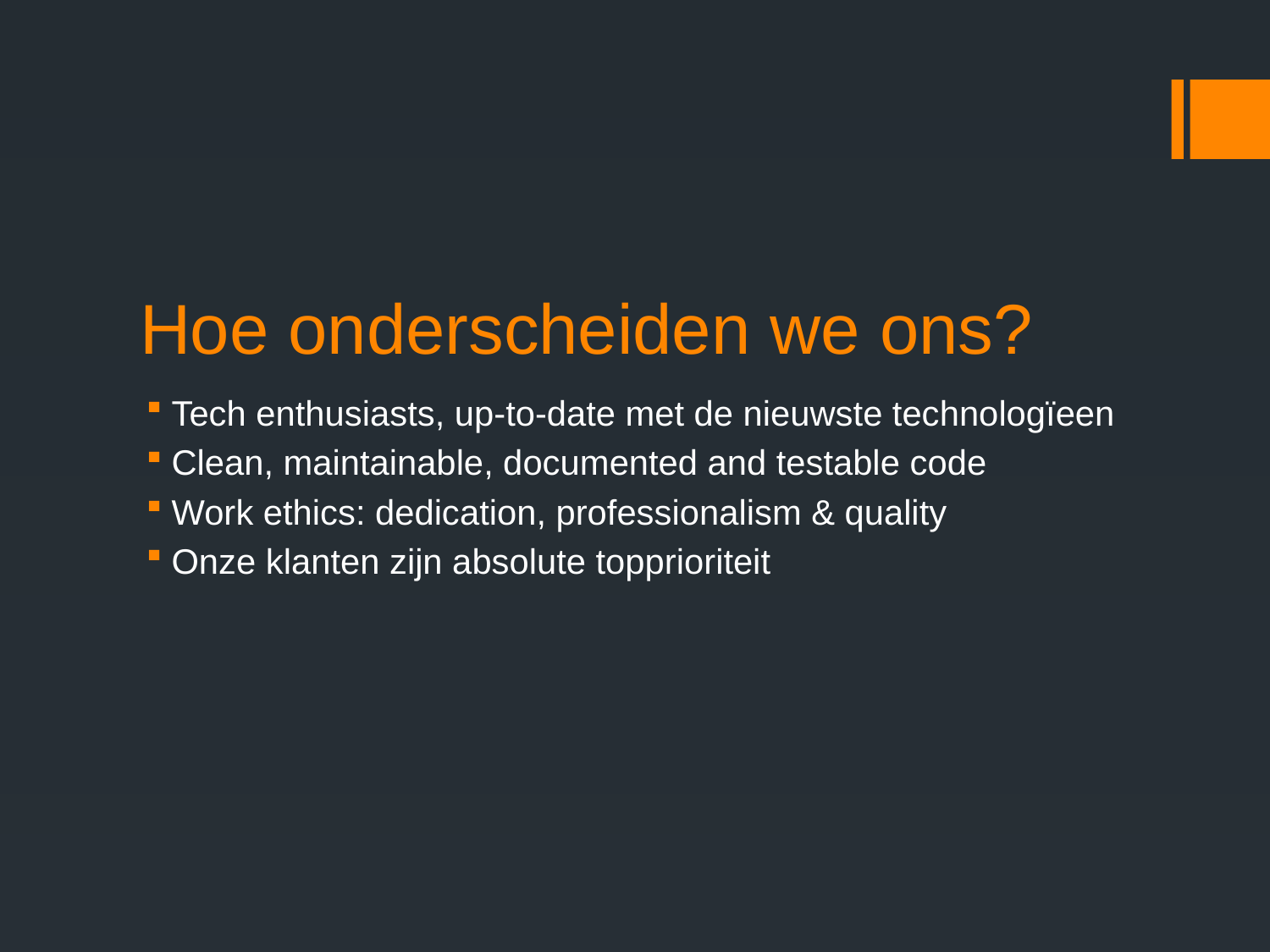

# Hoe onderscheiden we ons?
Tech enthusiasts, up-to-date met de nieuwste technologïeen
Clean, maintainable, documented and testable code
Work ethics: dedication, professionalism & quality
Onze klanten zijn absolute topprioriteit